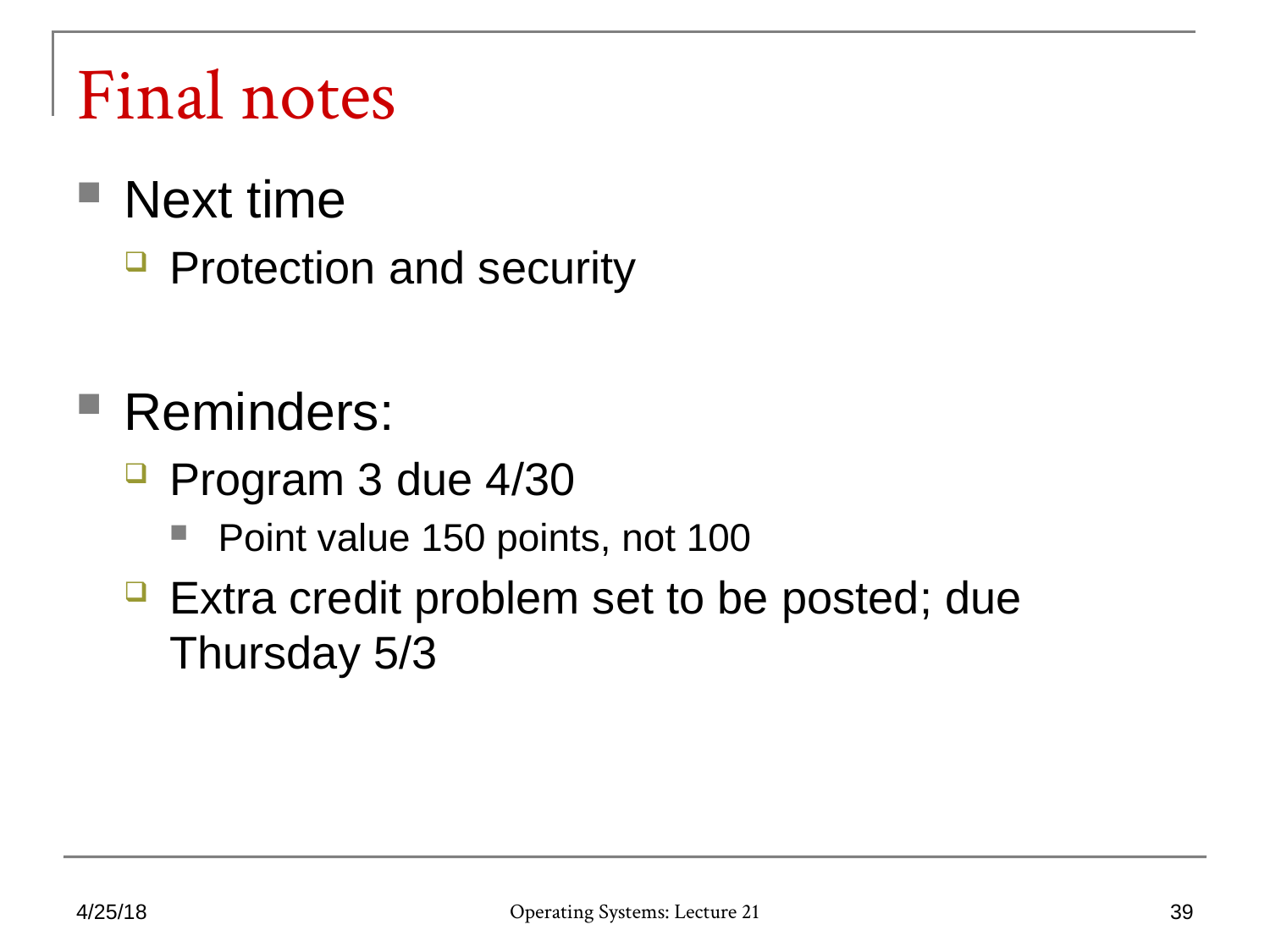

# Final notes
Next time
Protection and security

Reminders:
Program 3 due 4/30
Point value 150 points, not 100
Extra credit problem set to be posted; due Thursday 5/3

4/25/18
39
Operating Systems: Lecture 21